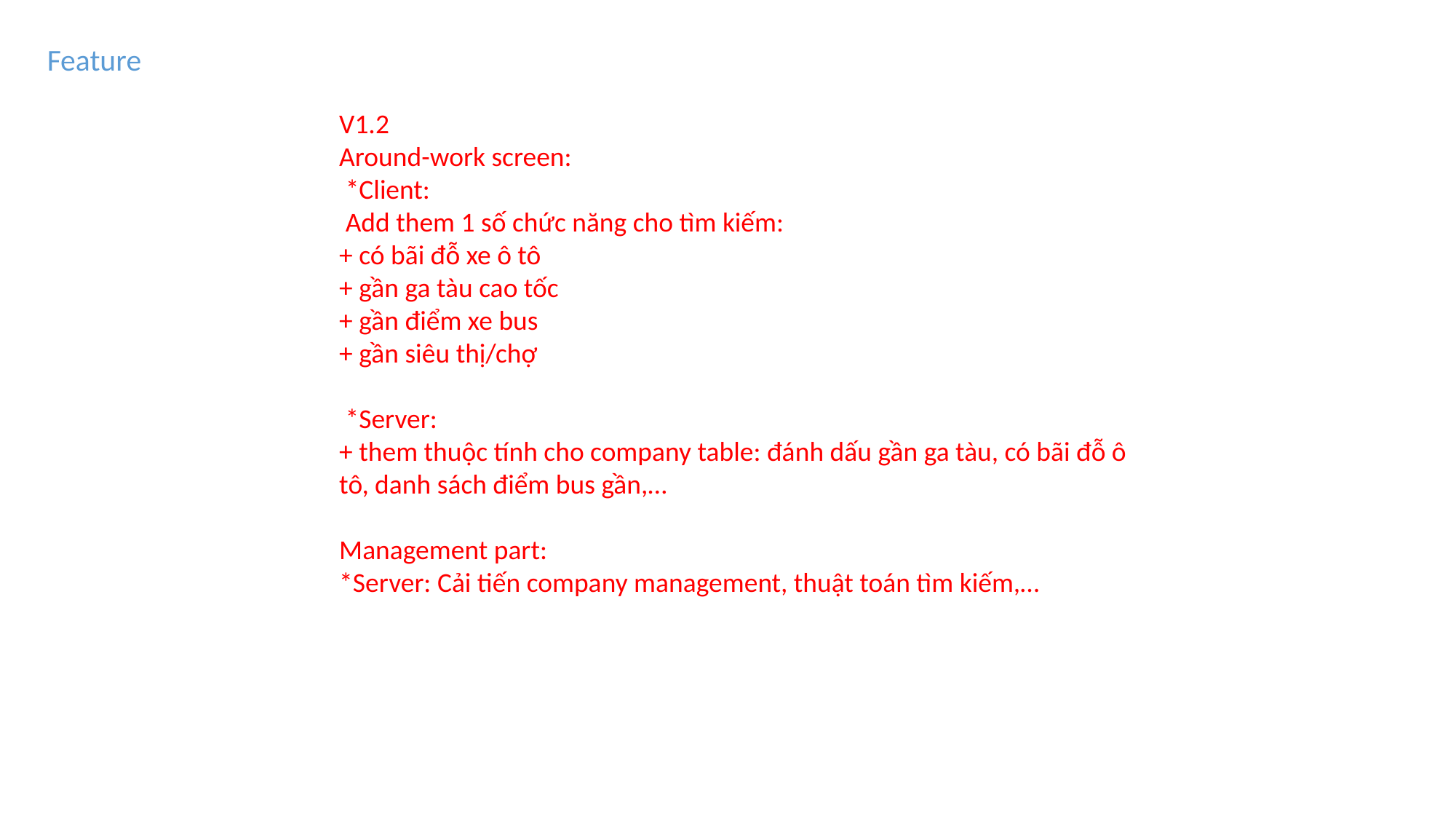

Feature
V1.2
Around-work screen:
 *Client:
 Add them 1 số chức năng cho tìm kiếm:
+ có bãi đỗ xe ô tô
+ gần ga tàu cao tốc
+ gần điểm xe bus
+ gần siêu thị/chợ

 *Server:
+ them thuộc tính cho company table: đánh dấu gần ga tàu, có bãi đỗ ô tô, danh sách điểm bus gần,…

Management part:
*Server: Cải tiến company management, thuật toán tìm kiếm,…